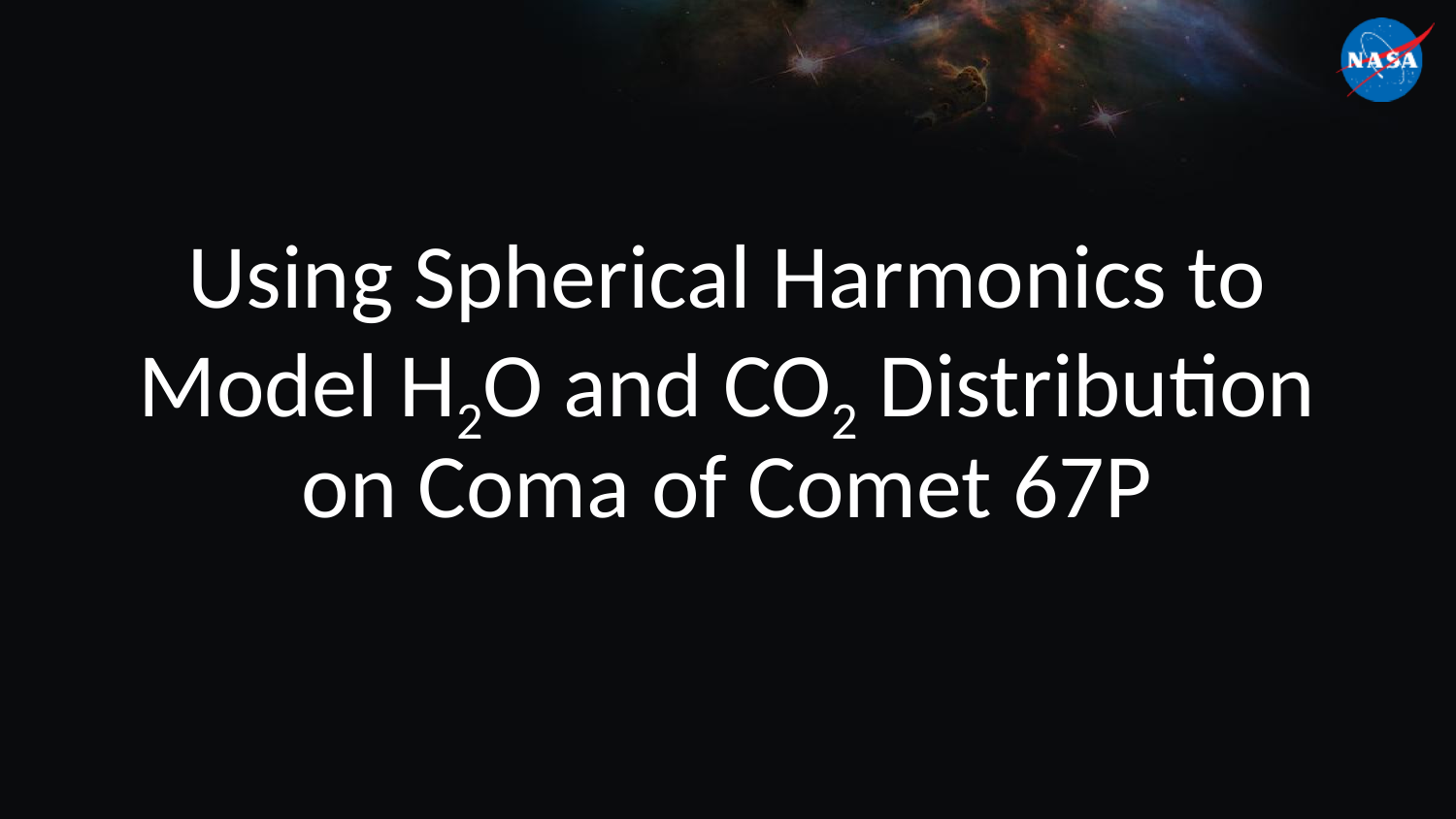

# Using Spherical Harmonics to Model H2O and CO2 Distribution on Coma of Comet 67P